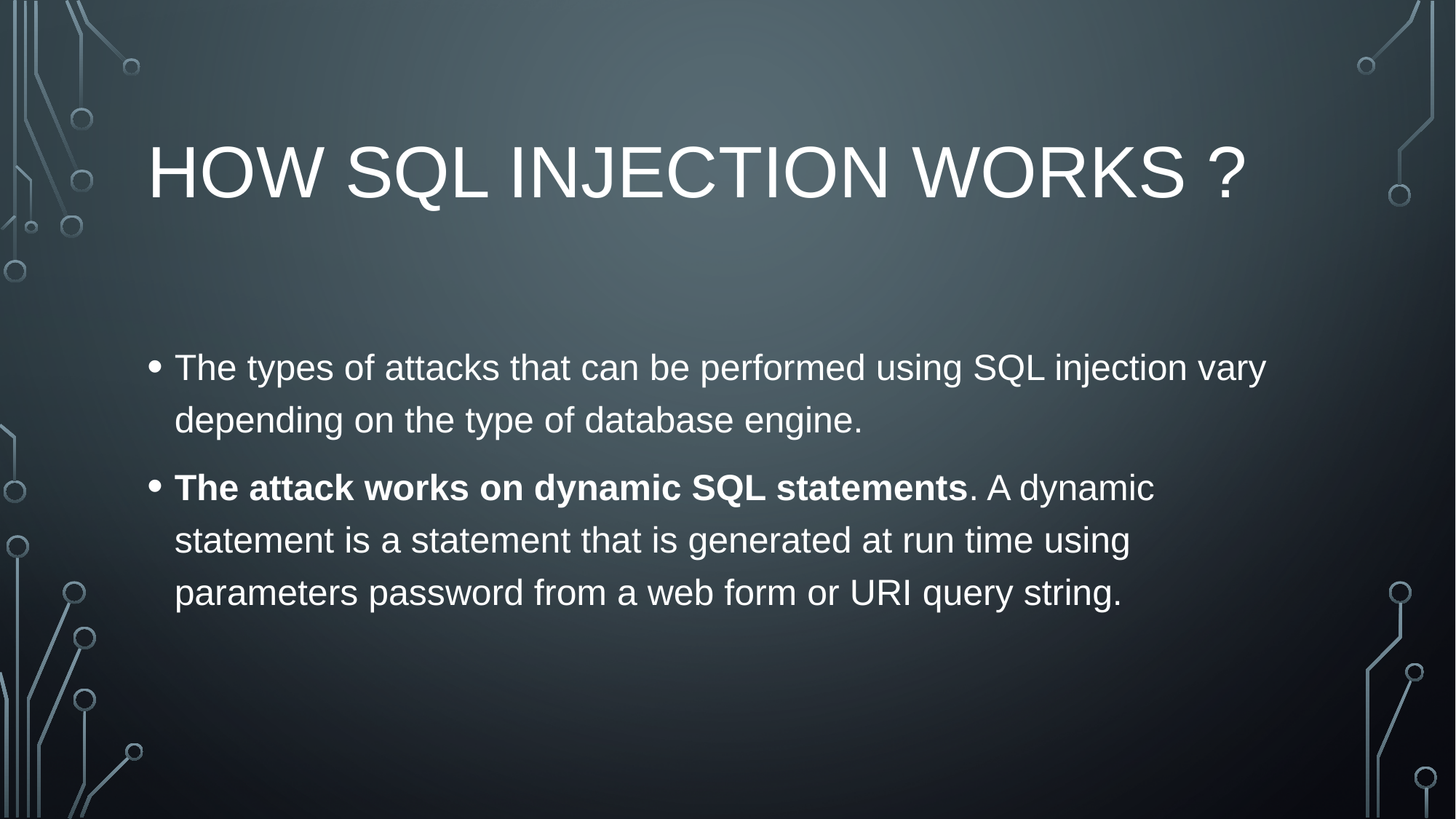

# How SQL Injection Works ?
The types of attacks that can be performed using SQL injection vary depending on the type of database engine.
The attack works on dynamic SQL statements. A dynamic statement is a statement that is generated at run time using parameters password from a web form or URI query string.